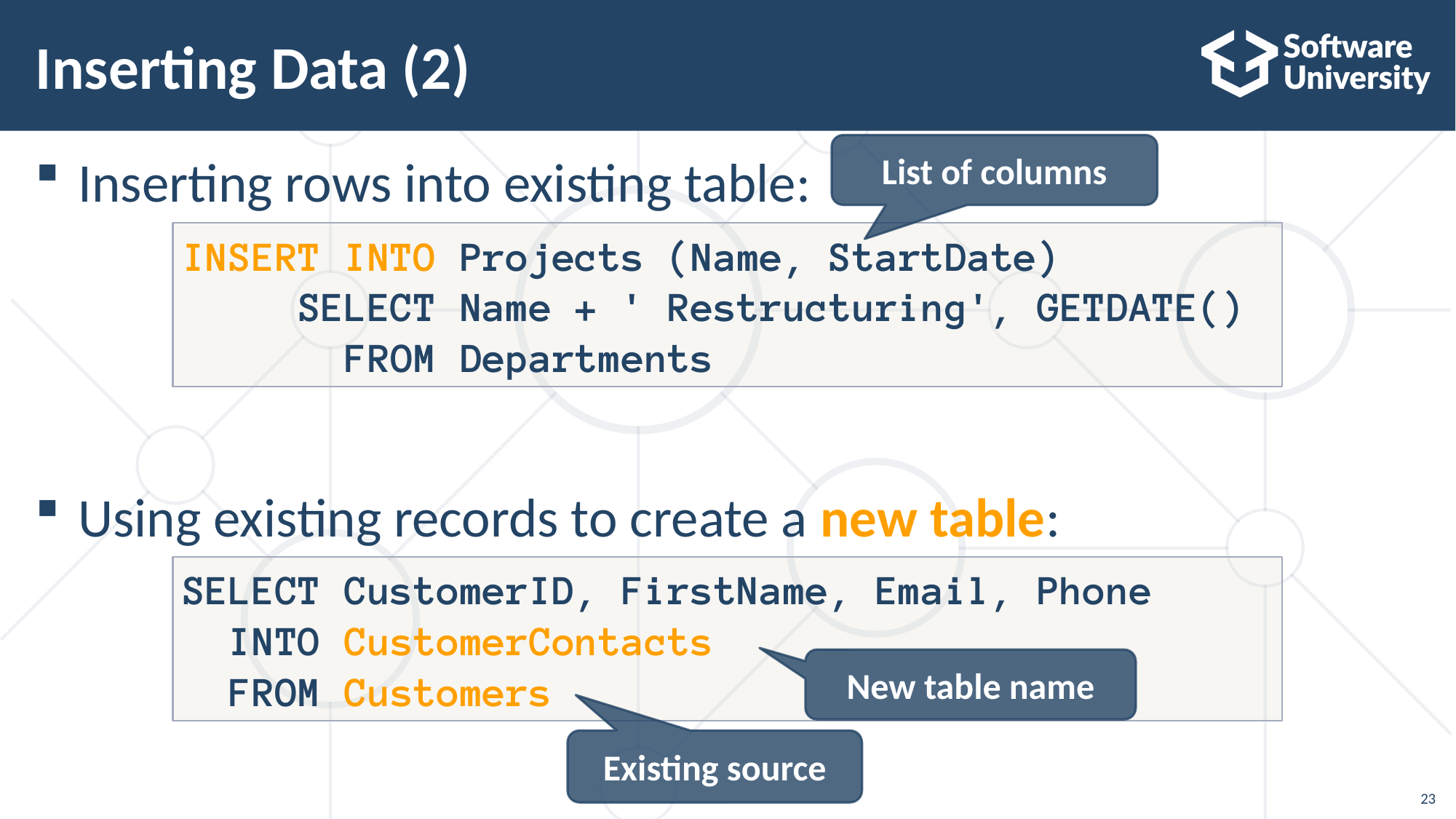

# Inserting Data (2)
List of columns
Inserting rows into existing table:

Using existing records to create a new table:

INSERT INTO Projects (Name, StartDate)
     SELECT Name + ' Restructuring', GETDATE()
       FROM Departments
SELECT CustomerID, FirstName, Email, Phone
  INTO CustomerContacts
  FROM Customers
New table name
Existing source
23